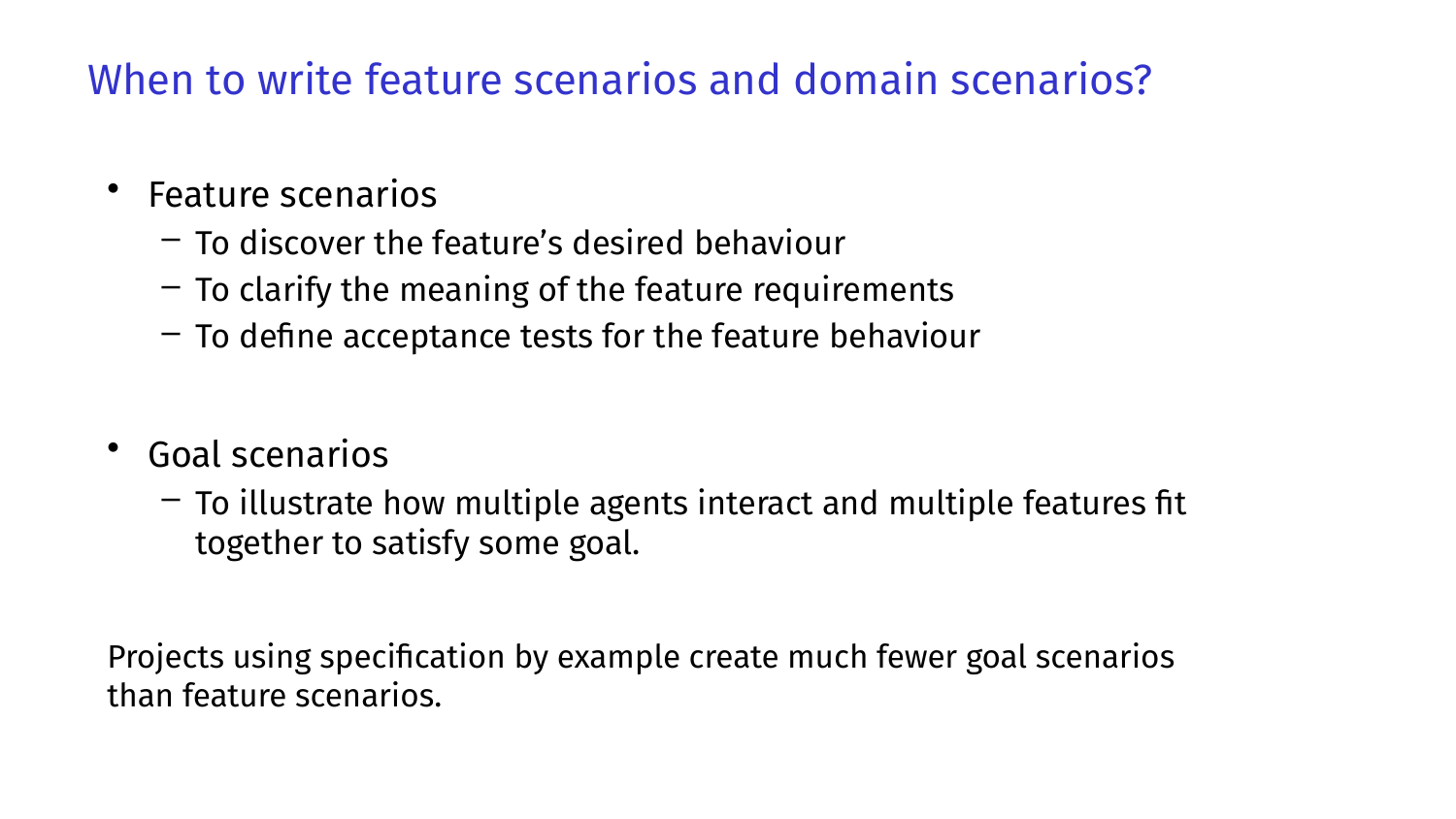

# When to write feature scenarios and domain scenarios?
Feature scenarios
To discover the feature’s desired behaviour
To clarify the meaning of the feature requirements
To define acceptance tests for the feature behaviour

Goal scenarios
To illustrate how multiple agents interact and multiple features fit together to satisfy some goal.

Projects using specification by example create much fewer goal scenarios than feature scenarios.
14